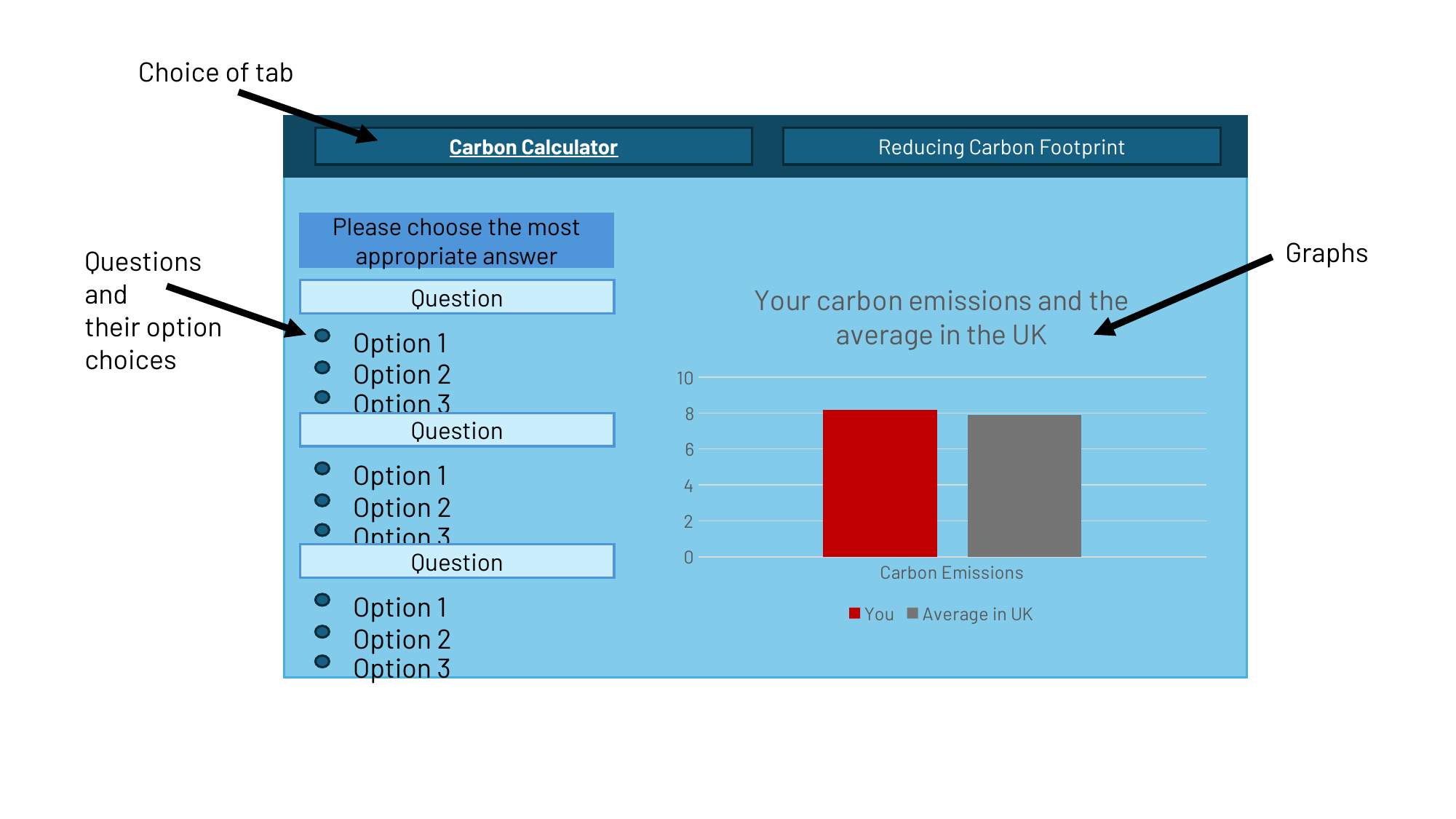

Choice of tab

Reducing Carbon Footprint
Carbon Calculator
Please choose the most appropriate answer

### Chart: Your carbon emissions and the average in the UK

| Category | You | Average in UK |
|---|---|---|
| Carbon Emissions | 8.2 | 7.9 |
Question
Option 1

Option 2

Option 3

Question
Option 1

Option 2

Option 3

Question
Option 1

Option 2

Option 3

Graphs
Questions and their option choices